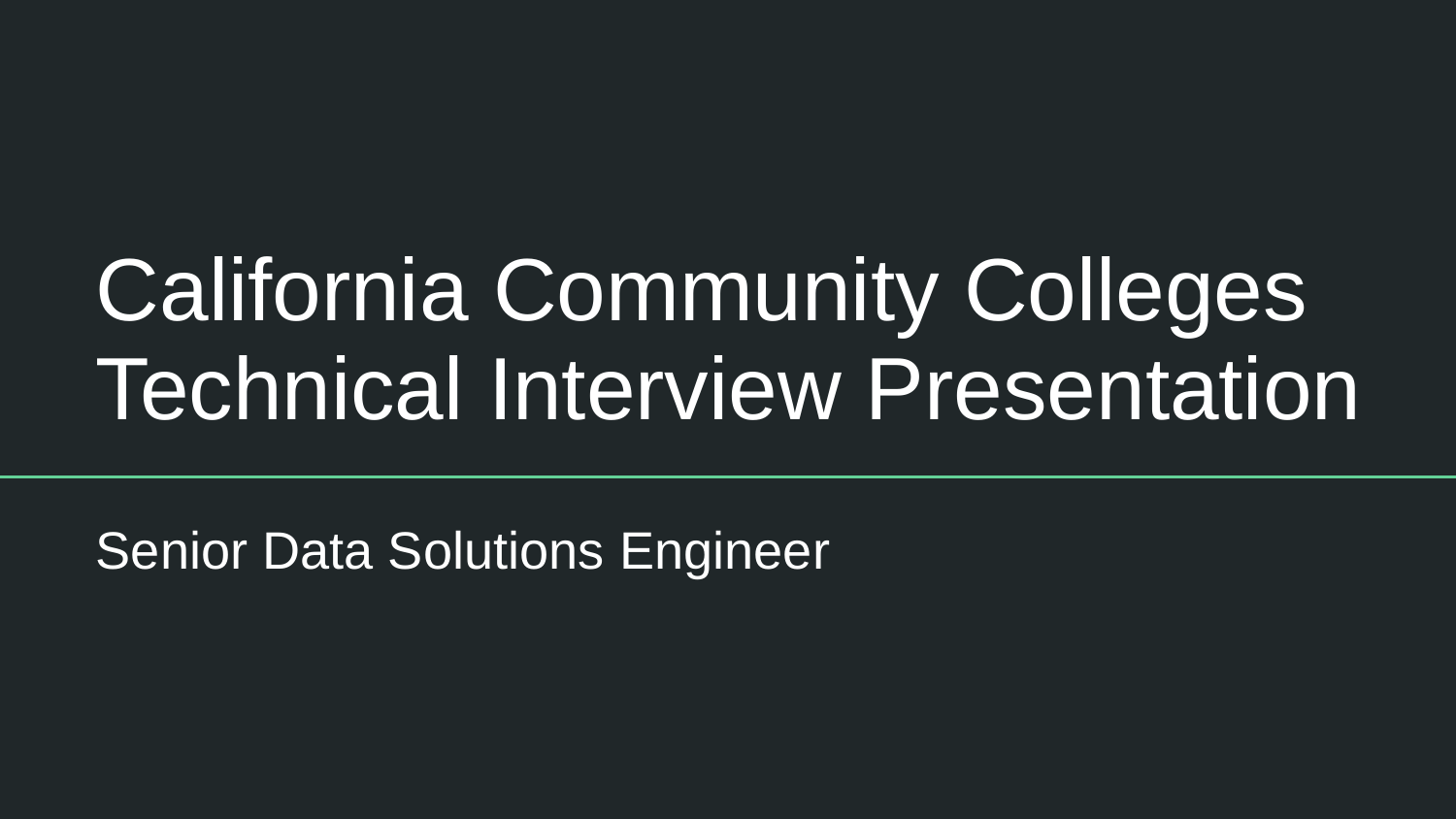

# California Community Colleges  Technical Interview Presentation
Senior Data Solutions Engineer